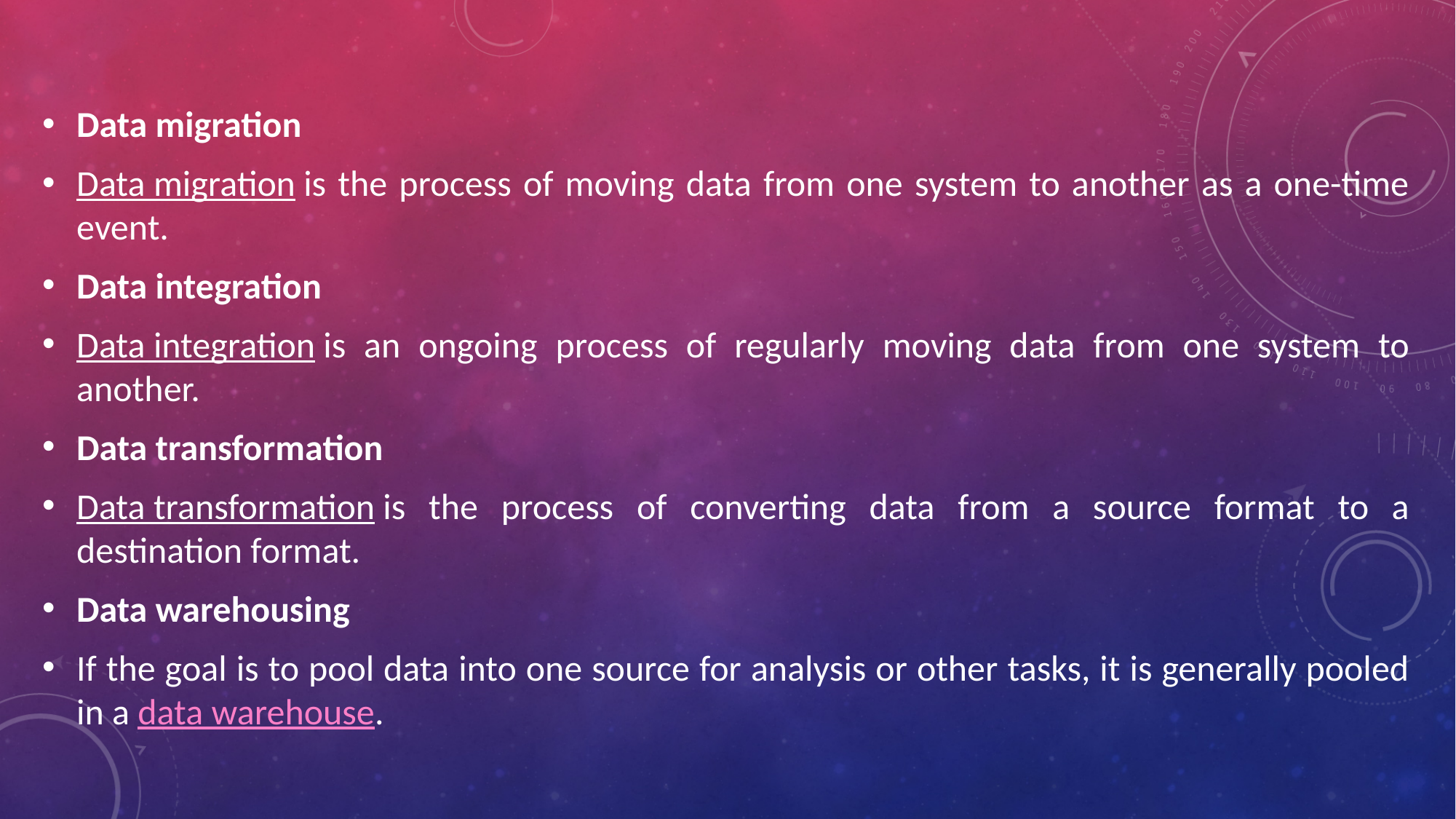

Data migration
Data migration is the process of moving data from one system to another as a one-time event.
Data integration
Data integration is an ongoing process of regularly moving data from one system to another.
Data transformation
Data transformation is the process of converting data from a source format to a destination format.
Data warehousing
If the goal is to pool data into one source for analysis or other tasks, it is generally pooled in a data warehouse.